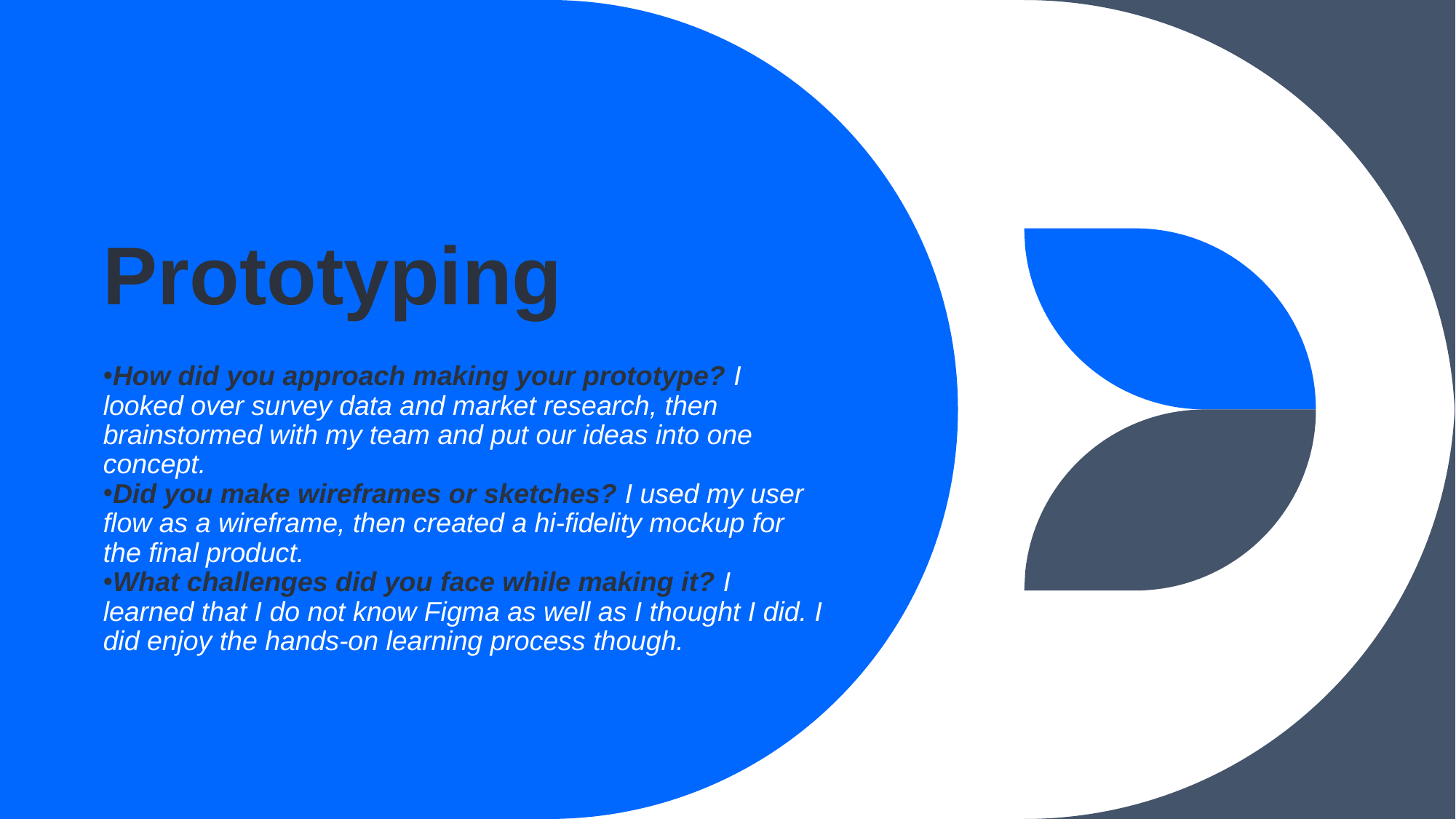

# Prototyping
How did you approach making your prototype? I looked over survey data and market research, then brainstormed with my team and put our ideas into one concept.
Did you make wireframes or sketches? I used my user flow as a wireframe, then created a hi-fidelity mockup for the final product.
What challenges did you face while making it? I learned that I do not know Figma as well as I thought I did. I did enjoy the hands-on learning process though.